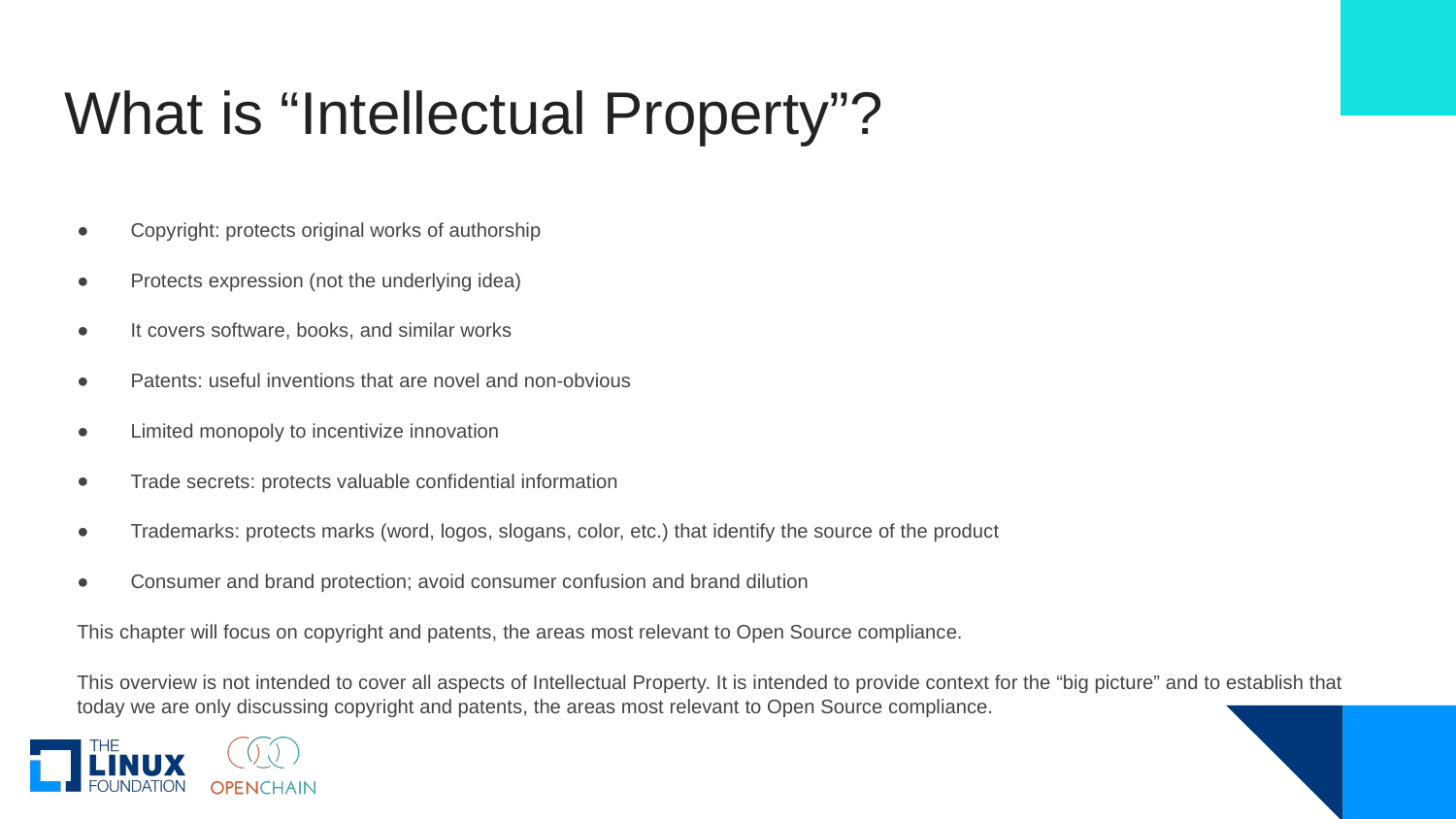

# What is “Intellectual Property”?
Copyright: protects original works of authorship

Protects expression (not the underlying idea)

It covers software, books, and similar works

Patents: useful inventions that are novel and non-obvious

Limited monopoly to incentivize innovation

Trade secrets: protects valuable confidential information

Trademarks: protects marks (word, logos, slogans, color, etc.) that identify the source of the product

Consumer and brand protection; avoid consumer confusion and brand dilution

This chapter will focus on copyright and patents, the areas most relevant to Open Source compliance.

This overview is not intended to cover all aspects of Intellectual Property. It is intended to provide context for the “big picture” and to establish that today we are only discussing copyright and patents, the areas most relevant to Open Source compliance.